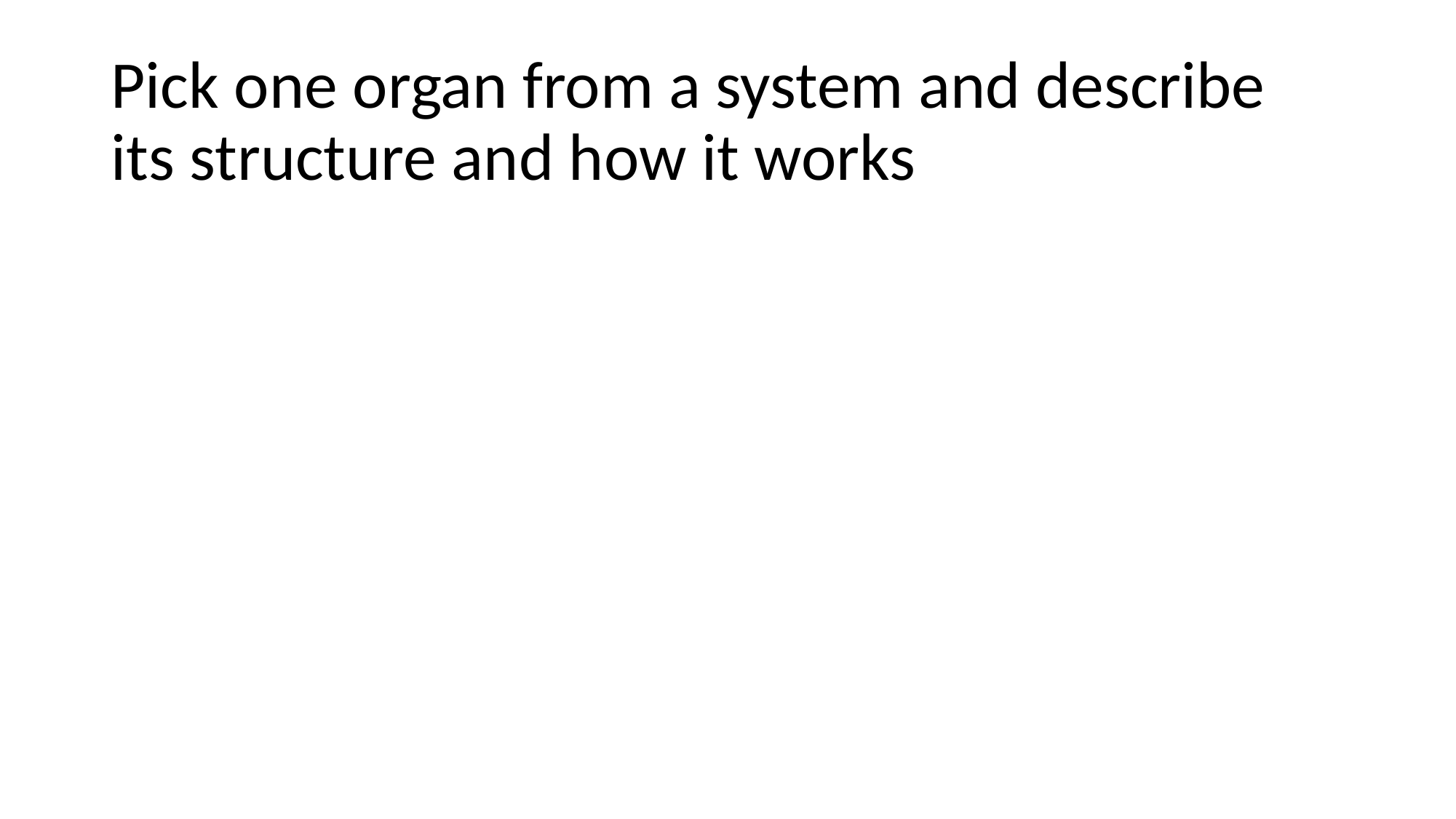

# Pick one organ from a system and describe its structure and how it works